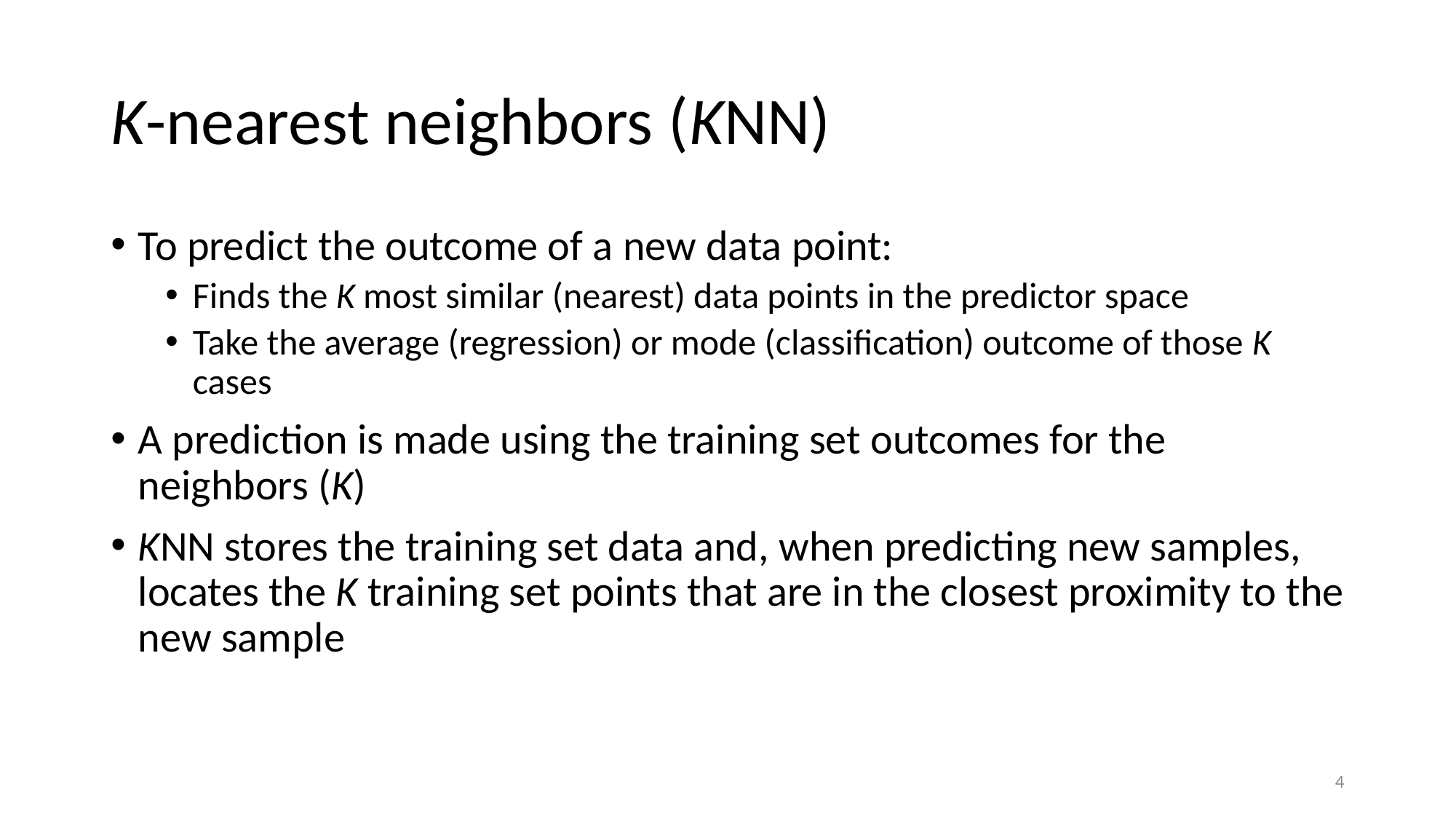

# K-nearest neighbors (KNN)
To predict the outcome of a new data point:
Finds the K most similar (nearest) data points in the predictor space
Take the average (regression) or mode (classification) outcome of those K cases
A prediction is made using the training set outcomes for the neighbors (K)
KNN stores the training set data and, when predicting new samples, locates the K training set points that are in the closest proximity to the new sample

4